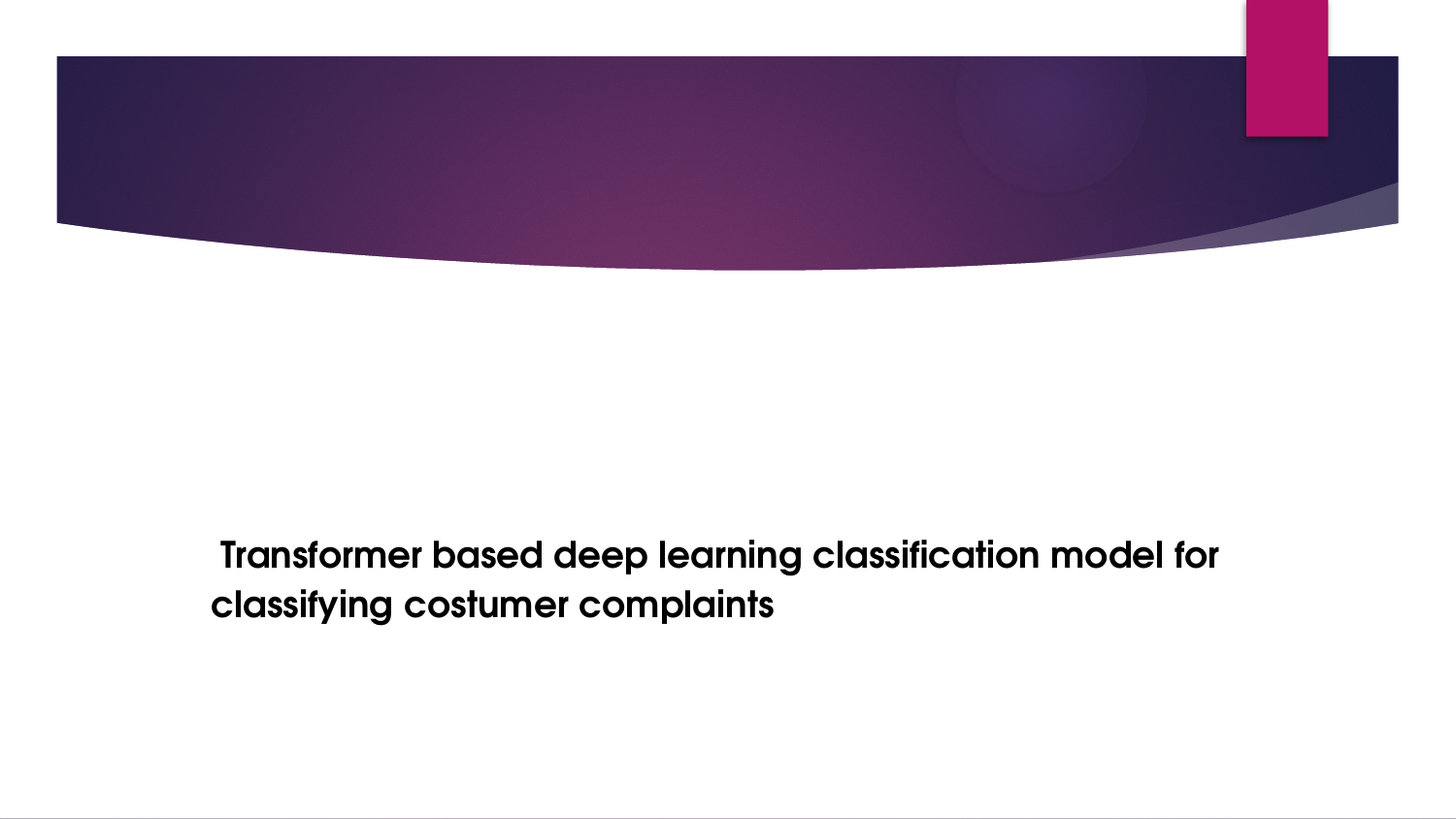

Transformer based deep learning classification model for classifying costumer complaints